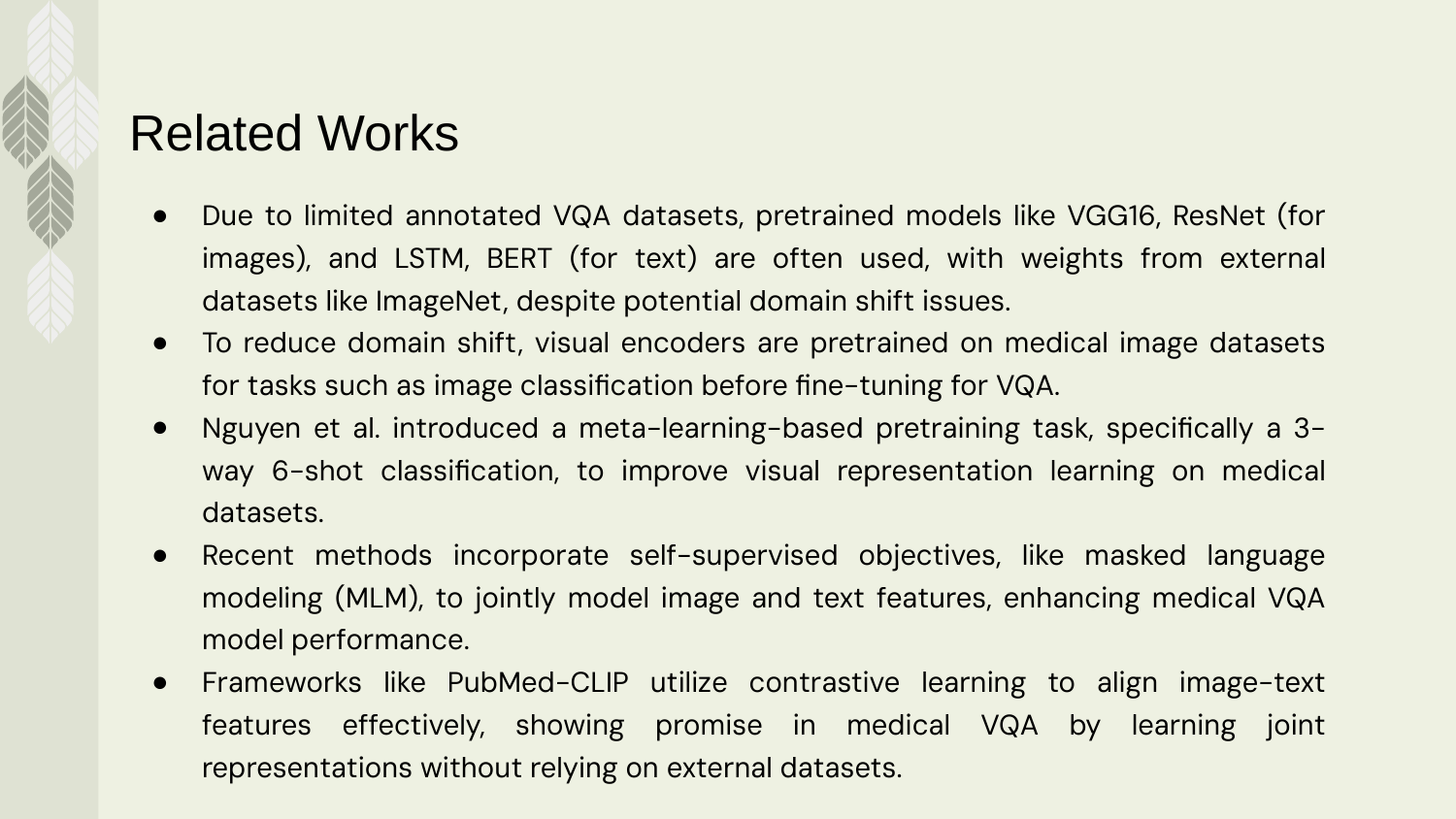

# Related Works
Due to limited annotated VQA datasets, pretrained models like VGG16, ResNet (for images), and LSTM, BERT (for text) are often used, with weights from external datasets like ImageNet, despite potential domain shift issues.
To reduce domain shift, visual encoders are pretrained on medical image datasets for tasks such as image classification before fine-tuning for VQA.
Nguyen et al. introduced a meta-learning-based pretraining task, specifically a 3-way 6-shot classification, to improve visual representation learning on medical datasets.
Recent methods incorporate self-supervised objectives, like masked language modeling (MLM), to jointly model image and text features, enhancing medical VQA model performance.
Frameworks like PubMed-CLIP utilize contrastive learning to align image-text features effectively, showing promise in medical VQA by learning joint representations without relying on external datasets.